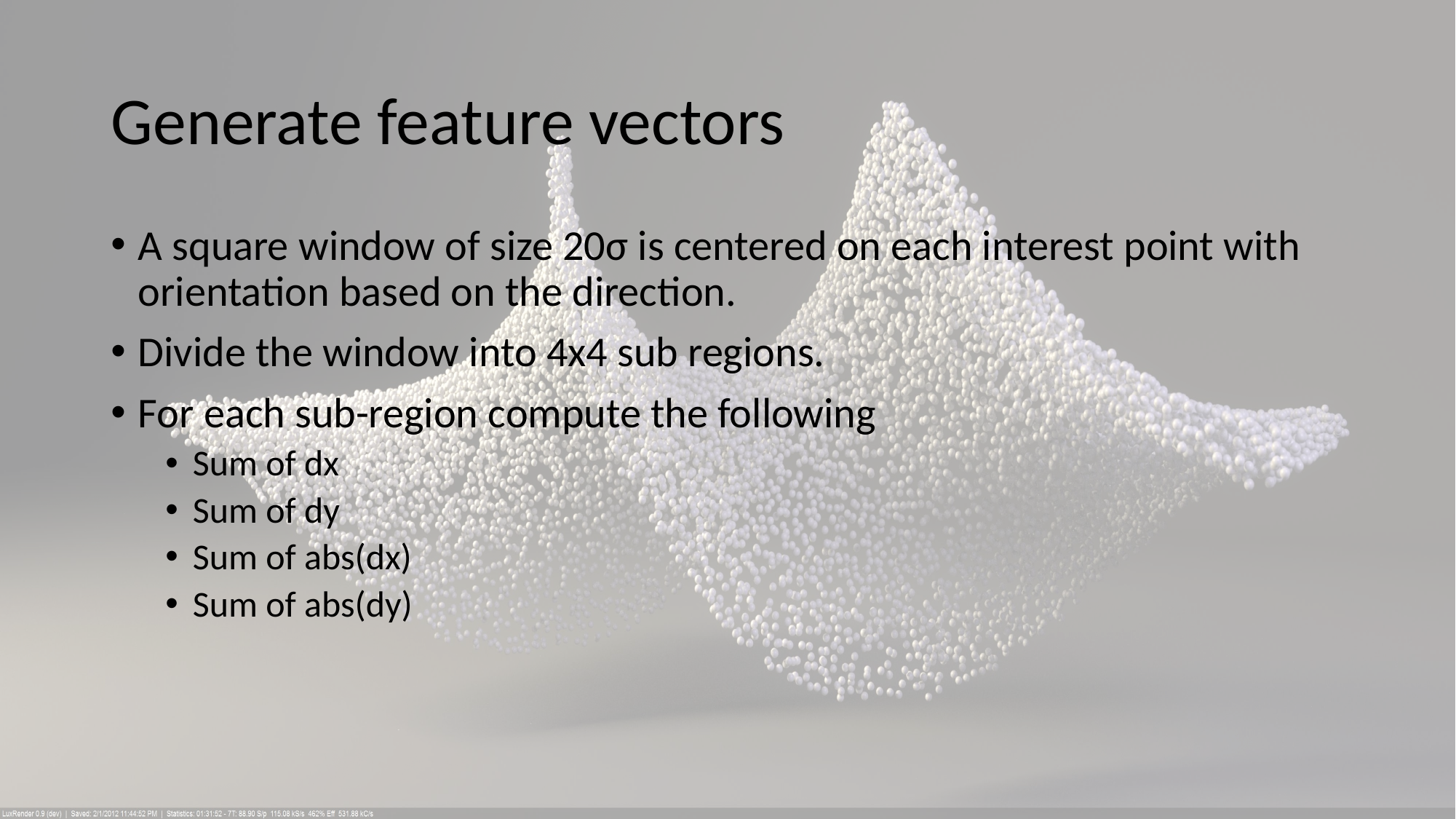

# Generate feature vectors
A square window of size 20σ is centered on each interest point with orientation based on the direction.
Divide the window into 4x4 sub regions.
For each sub-region compute the following
Sum of dx
Sum of dy
Sum of abs(dx)
Sum of abs(dy)